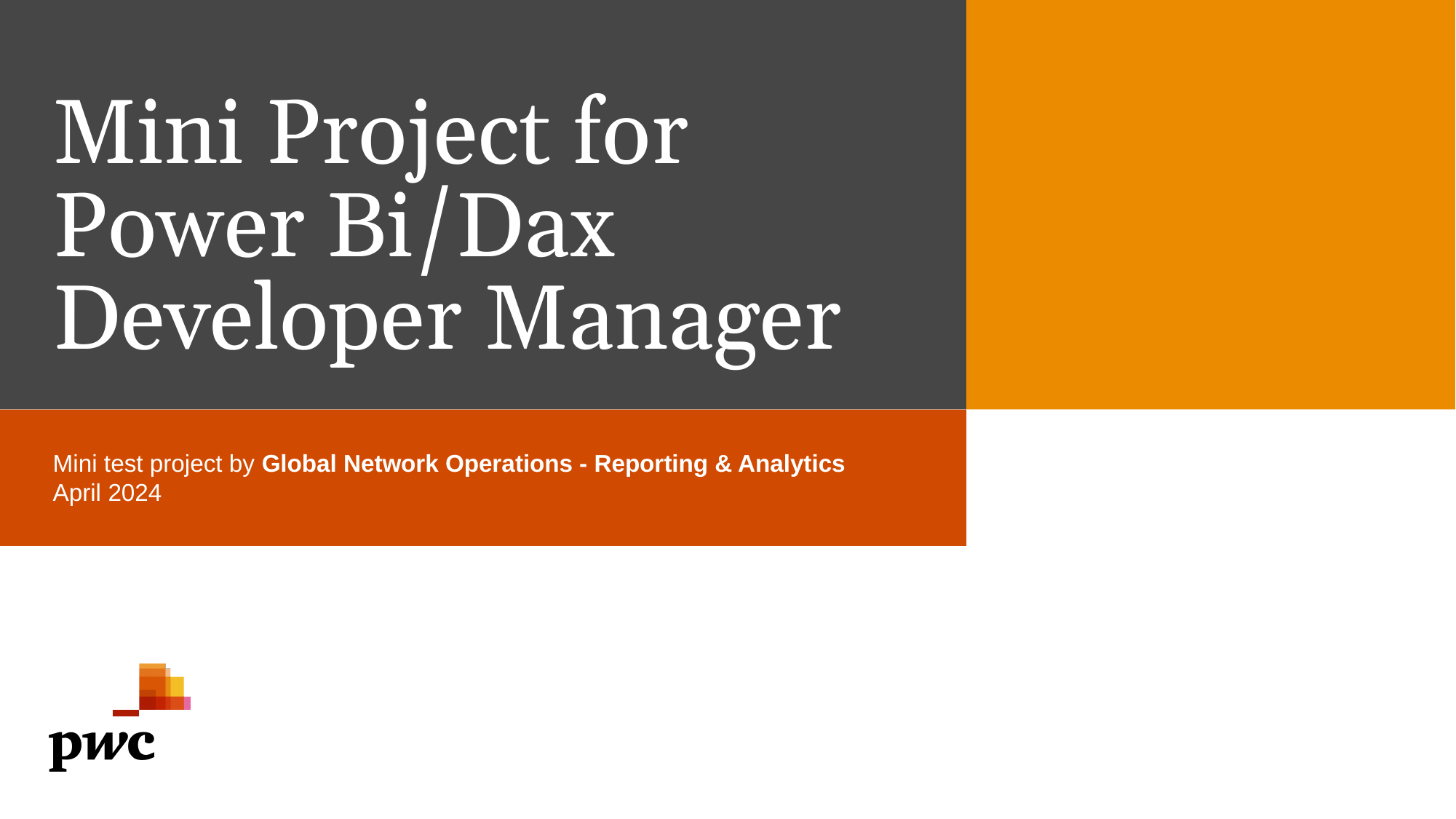

# Mini Project for Power Bi/Dax Developer Manager
Mini test project by Global Network Operations - Reporting & Analytics
April 2024